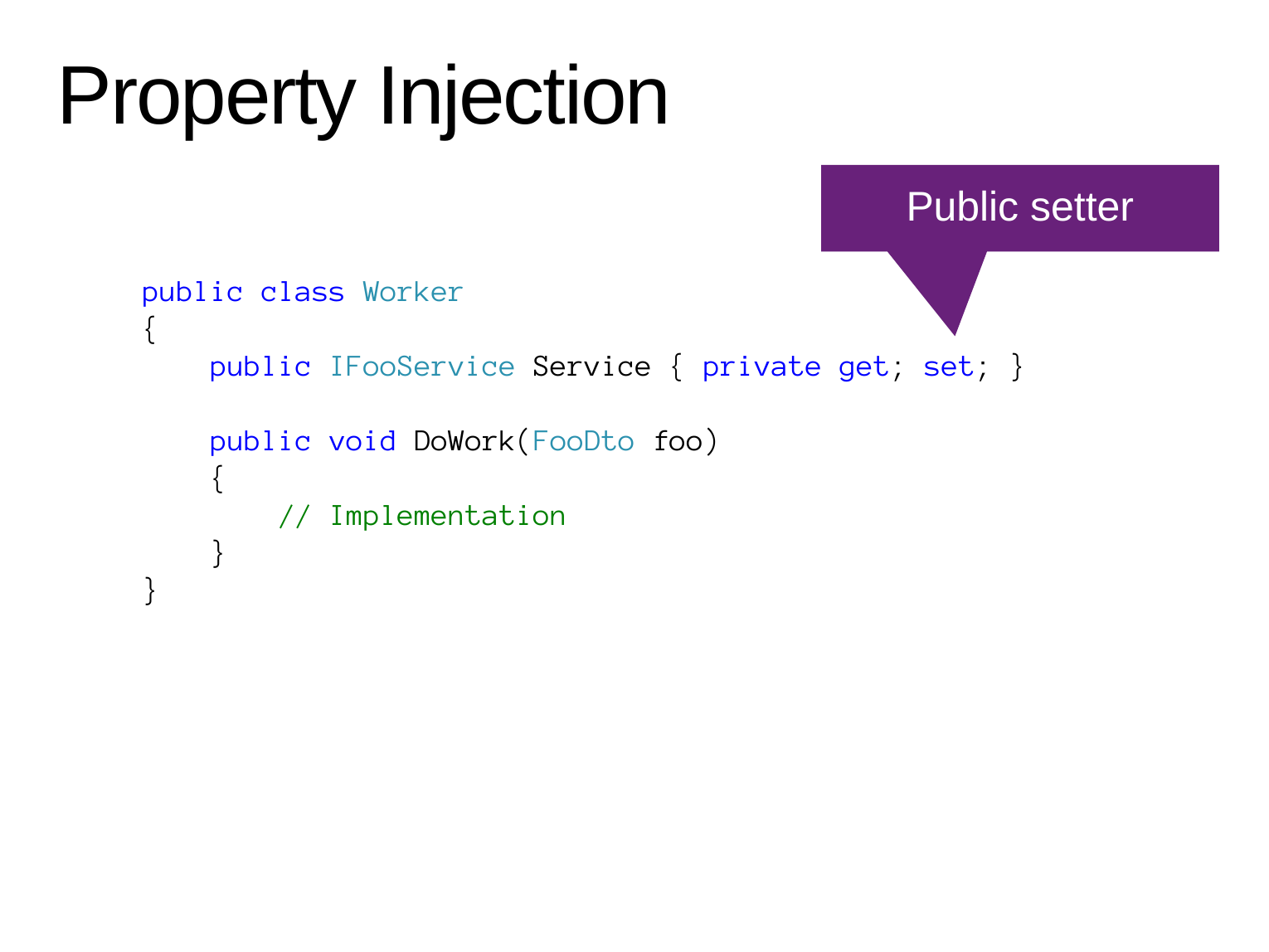

# Property Injection
Public setter
public class Worker
{
    public IFooService Service { private get; set; }

    public void DoWork(FooDto foo)
    {
        // Implementation
    }
}